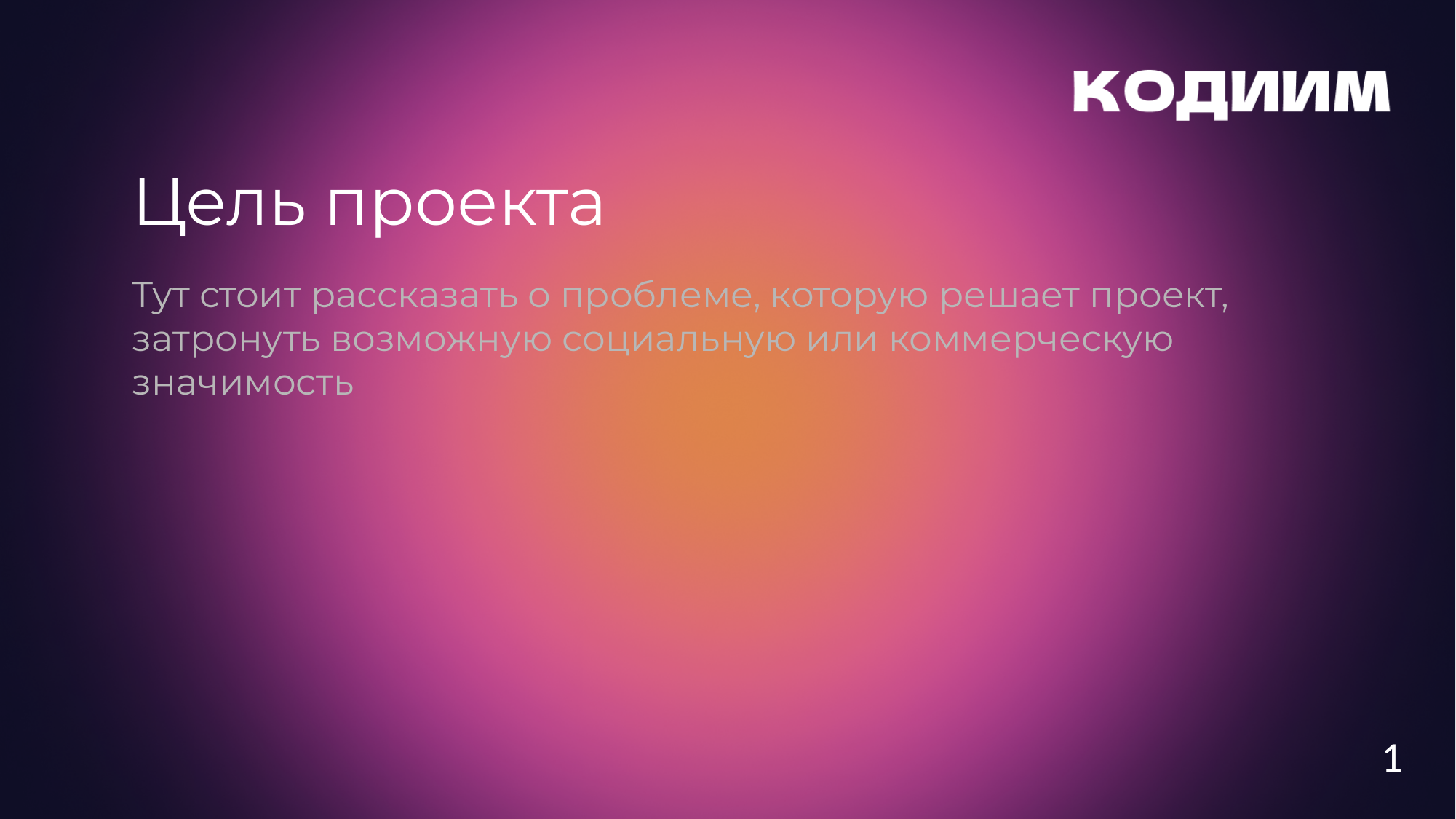

Цель проекта
Тут стоит рассказать о проблеме, которую решает проект, затронуть возможную социальную или коммерческую значимость
1